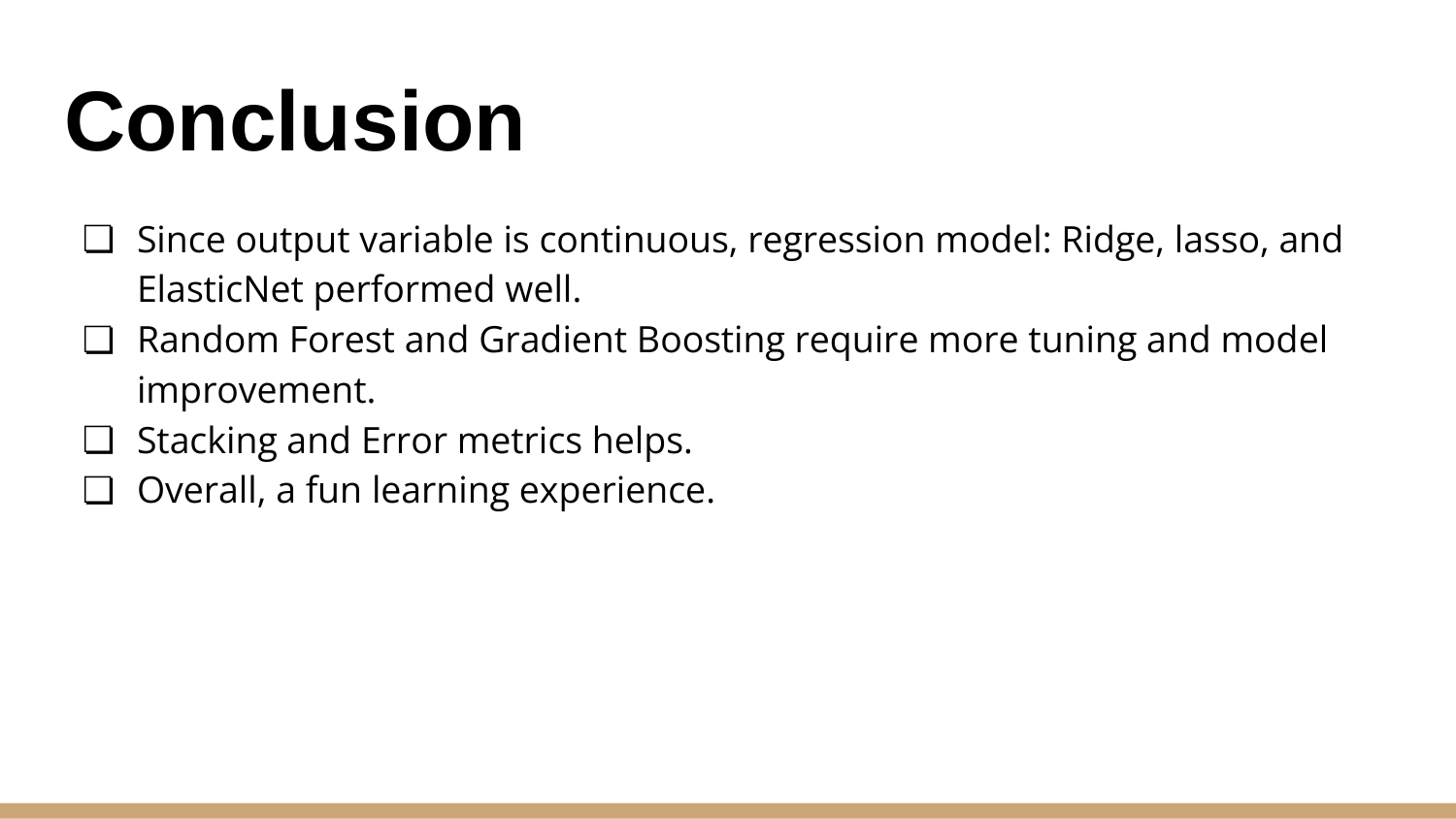

# Conclusion
Since output variable is continuous, regression model: Ridge, lasso, and ElasticNet performed well.
Random Forest and Gradient Boosting require more tuning and model improvement.
Stacking and Error metrics helps.
Overall, a fun learning experience.